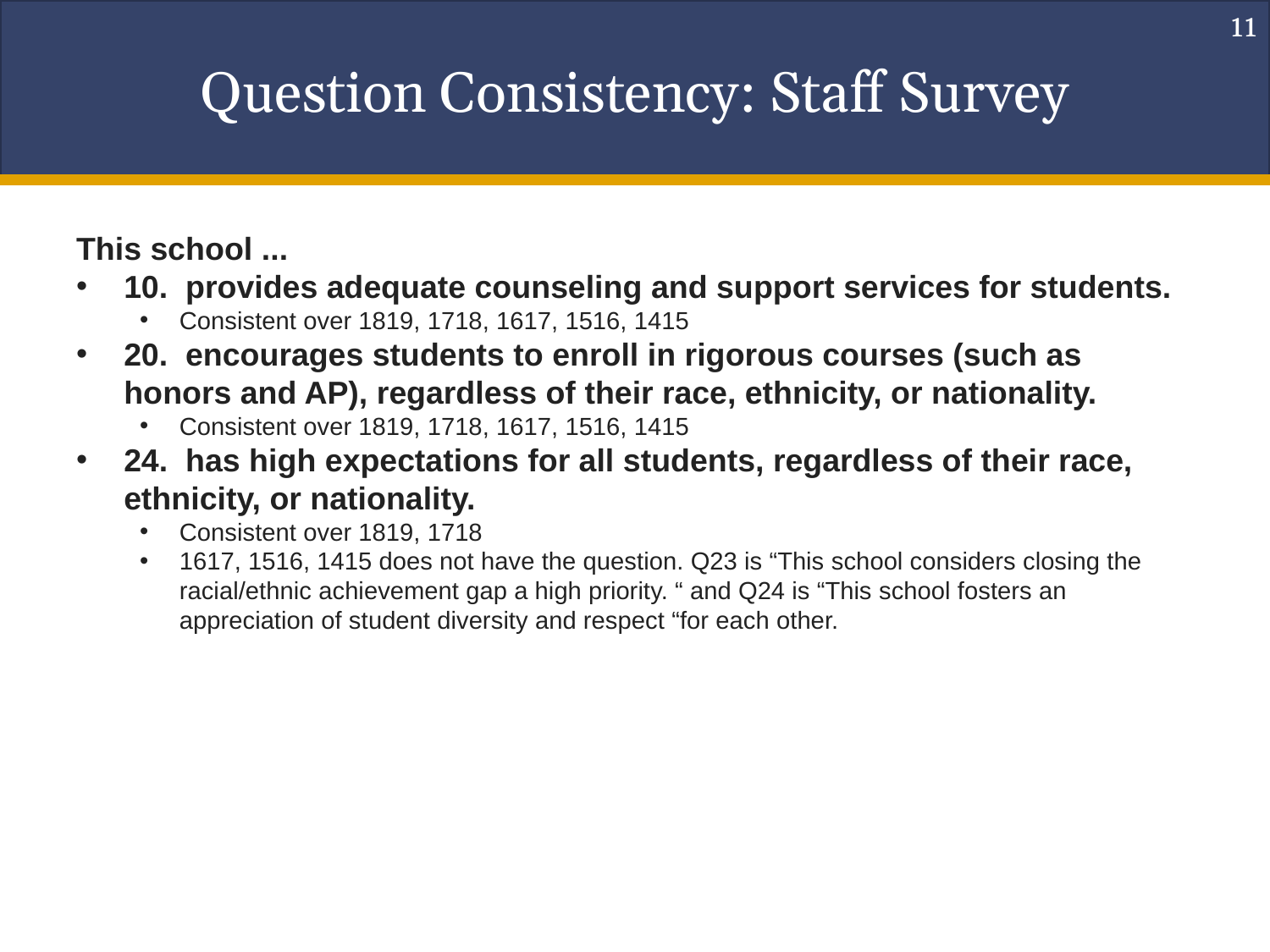

11
# Question Consistency: Staff Survey
This school ...
10.  provides adequate counseling and support services for students.
Consistent over 1819, 1718, 1617, 1516, 1415
20.  encourages students to enroll in rigorous courses (such as honors and AP), regardless of their race, ethnicity, or nationality.
Consistent over 1819, 1718, 1617, 1516, 1415
24.  has high expectations for all students, regardless of their race, ethnicity, or nationality.
Consistent over 1819, 1718
1617, 1516, 1415 does not have the question. Q23 is “This school considers closing the racial/ethnic achievement gap a high priority. “ and Q24 is “This school fosters an appreciation of student diversity and respect “for each other.